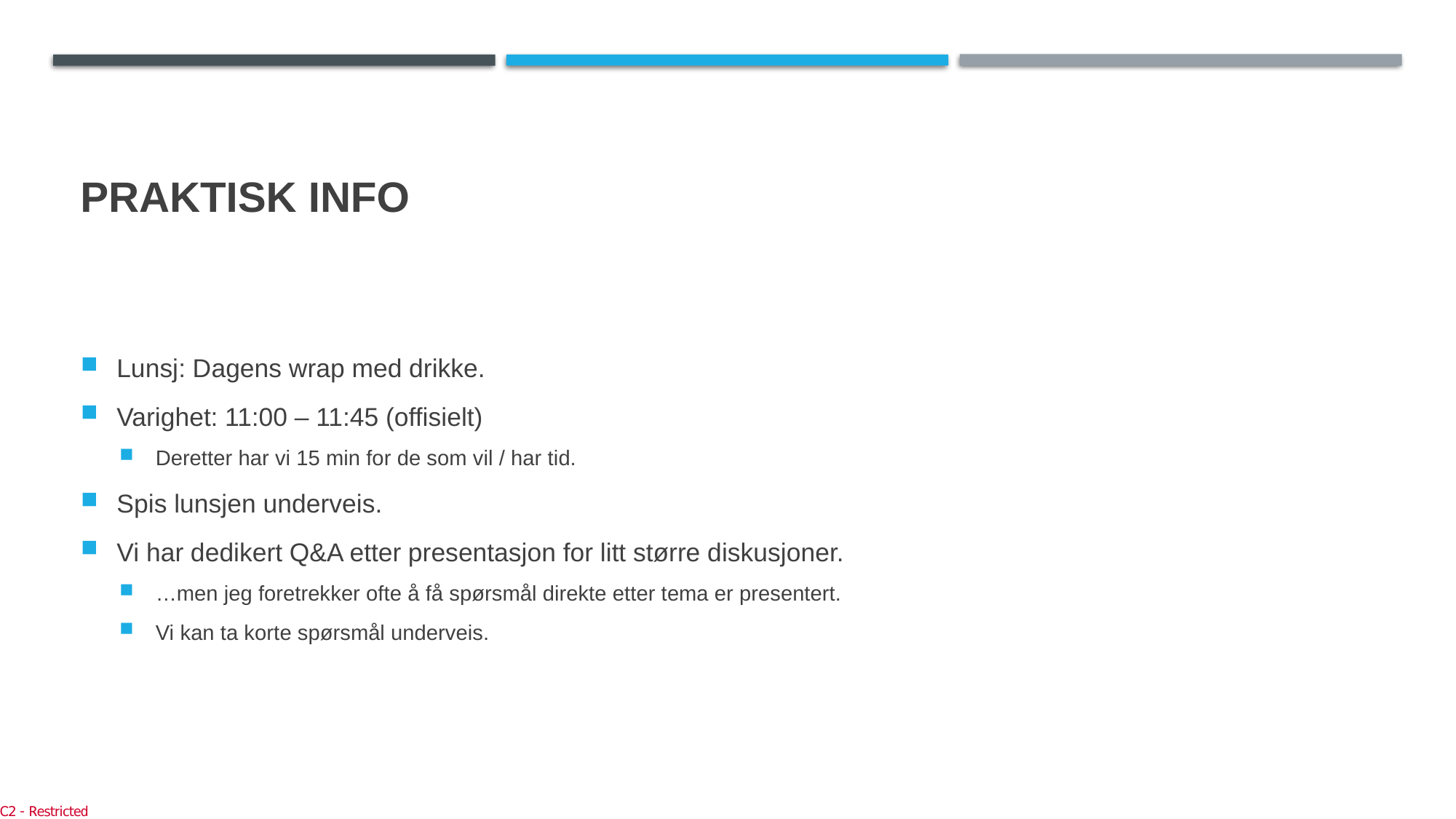

# Praktisk info
Lunsj: Dagens wrap med drikke.
Varighet: 11:00 – 11:45 (offisielt)
Deretter har vi 15 min for de som vil / har tid.
Spis lunsjen underveis.
Vi har dedikert Q&A etter presentasjon for litt større diskusjoner.
…men jeg foretrekker ofte å få spørsmål direkte etter tema er presentert.
Vi kan ta korte spørsmål underveis.